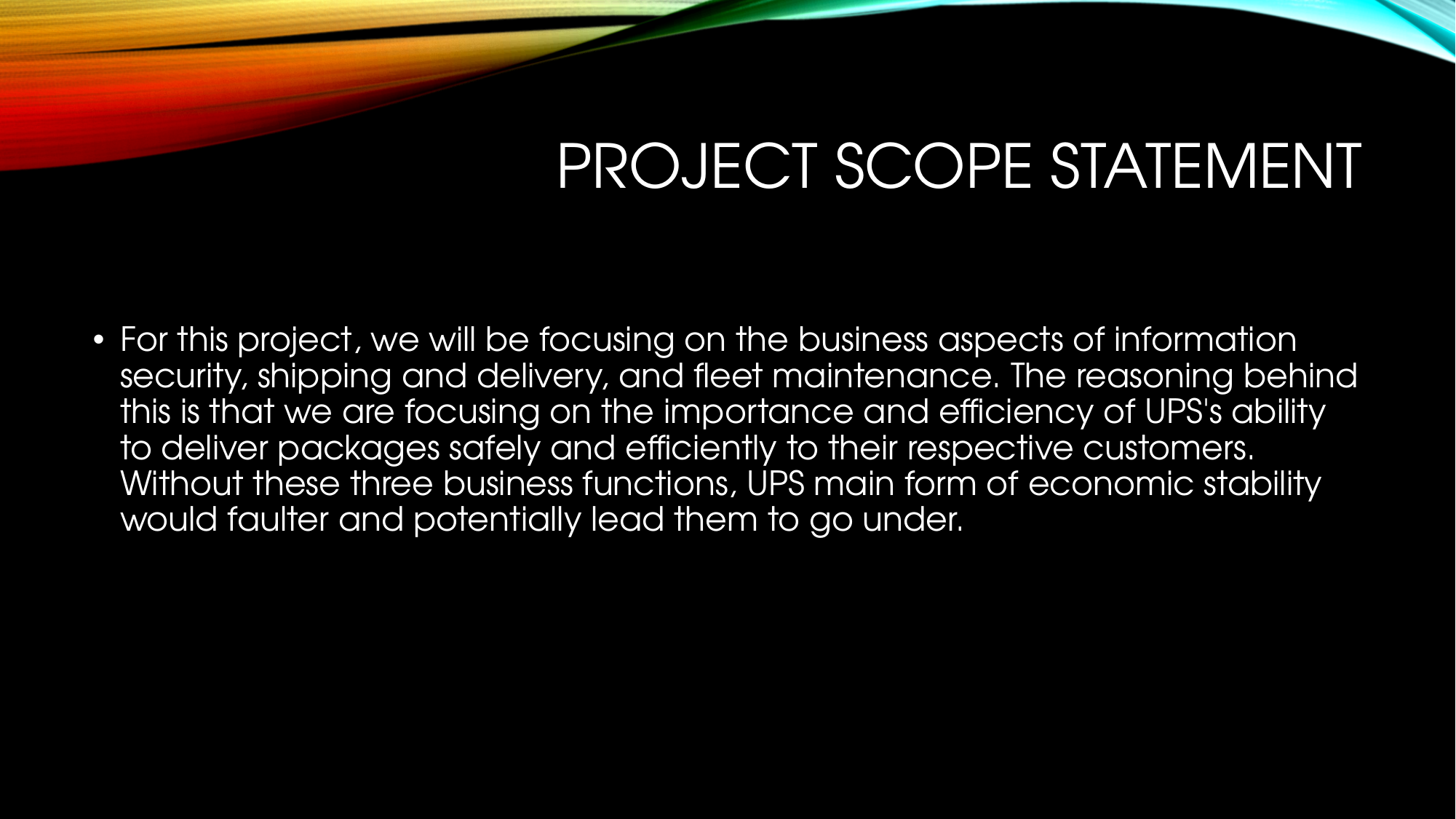

# Project Scope Statement

For this project, we will be focusing on the business aspects of information security, shipping and delivery, and fleet maintenance. The reasoning behind this is that we are focusing on the importance and efficiency of UPS's ability to deliver packages safely and efficiently to their respective customers. Without these three business functions, UPS main form of economic stability would faulter and potentially lead them to go under.